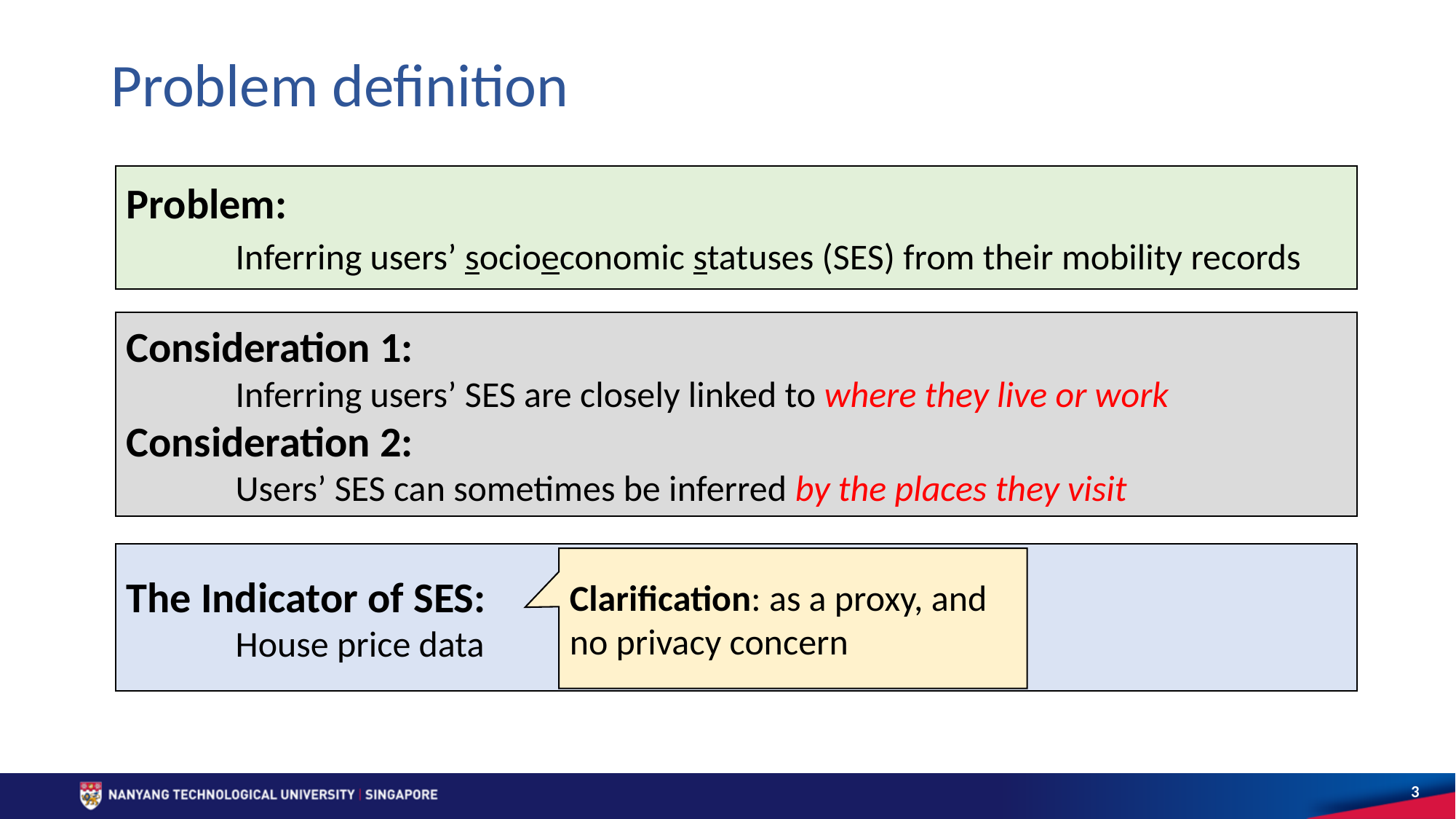

# Problem definition
Problem:
	Inferring users’ socioeconomic statuses (SES) from their mobility records
Consideration 1:
	Inferring users’ SES are closely linked to where they live or work
Consideration 2:
	Users’ SES can sometimes be inferred by the places they visit
The Indicator of SES:
	House price data
Clarification: as a proxy, and no privacy concern
3